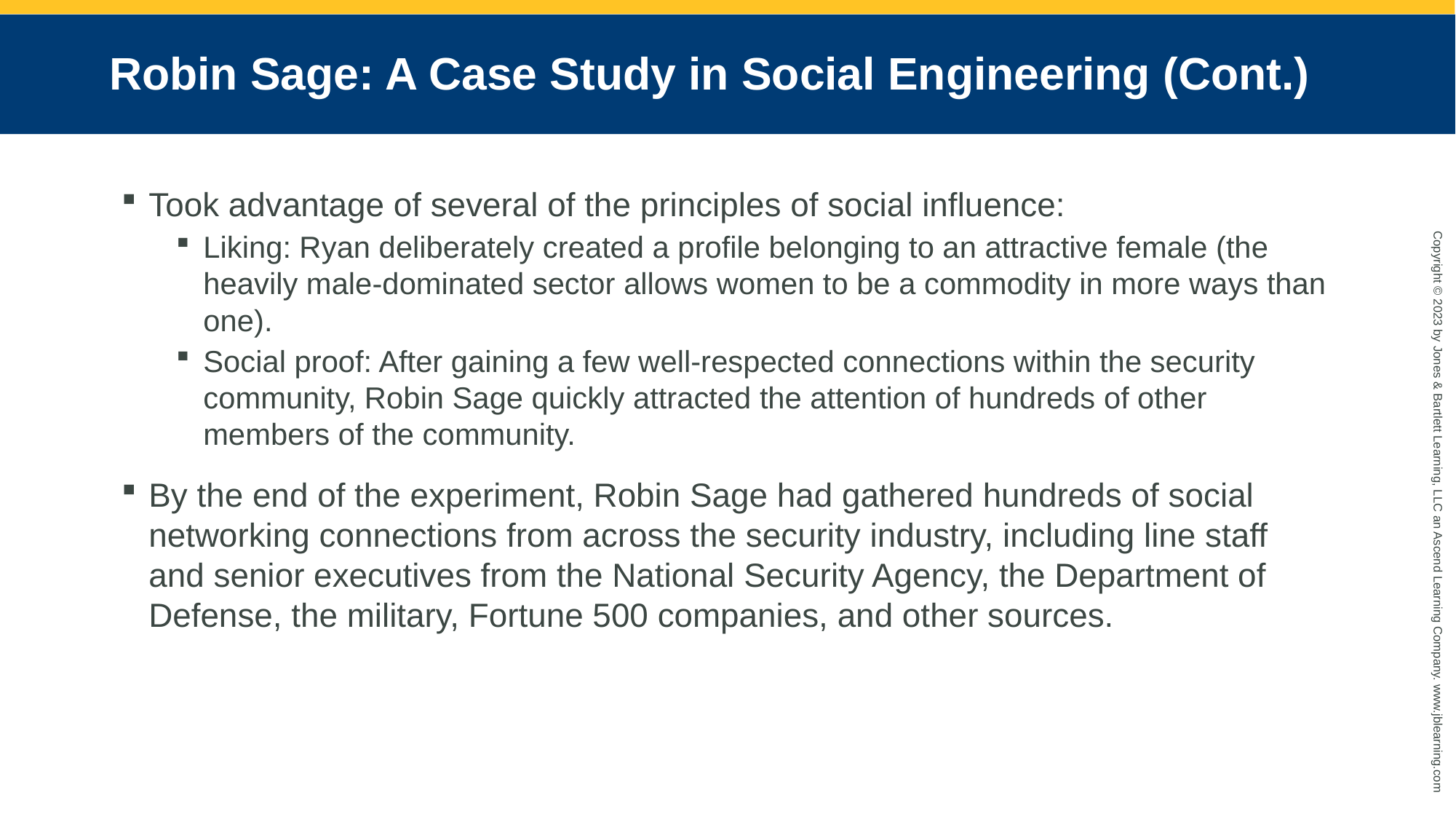

# Robin Sage: A Case Study in Social Engineering (Cont.)
Took advantage of several of the principles of social influence:
Liking: Ryan deliberately created a profile belonging to an attractive female (the heavily male-dominated sector allows women to be a commodity in more ways than one).
Social proof: After gaining a few well-respected connections within the security community, Robin Sage quickly attracted the attention of hundreds of other members of the community.
By the end of the experiment, Robin Sage had gathered hundreds of social networking connections from across the security industry, including line staff and senior executives from the National Security Agency, the Department of Defense, the military, Fortune 500 companies, and other sources.